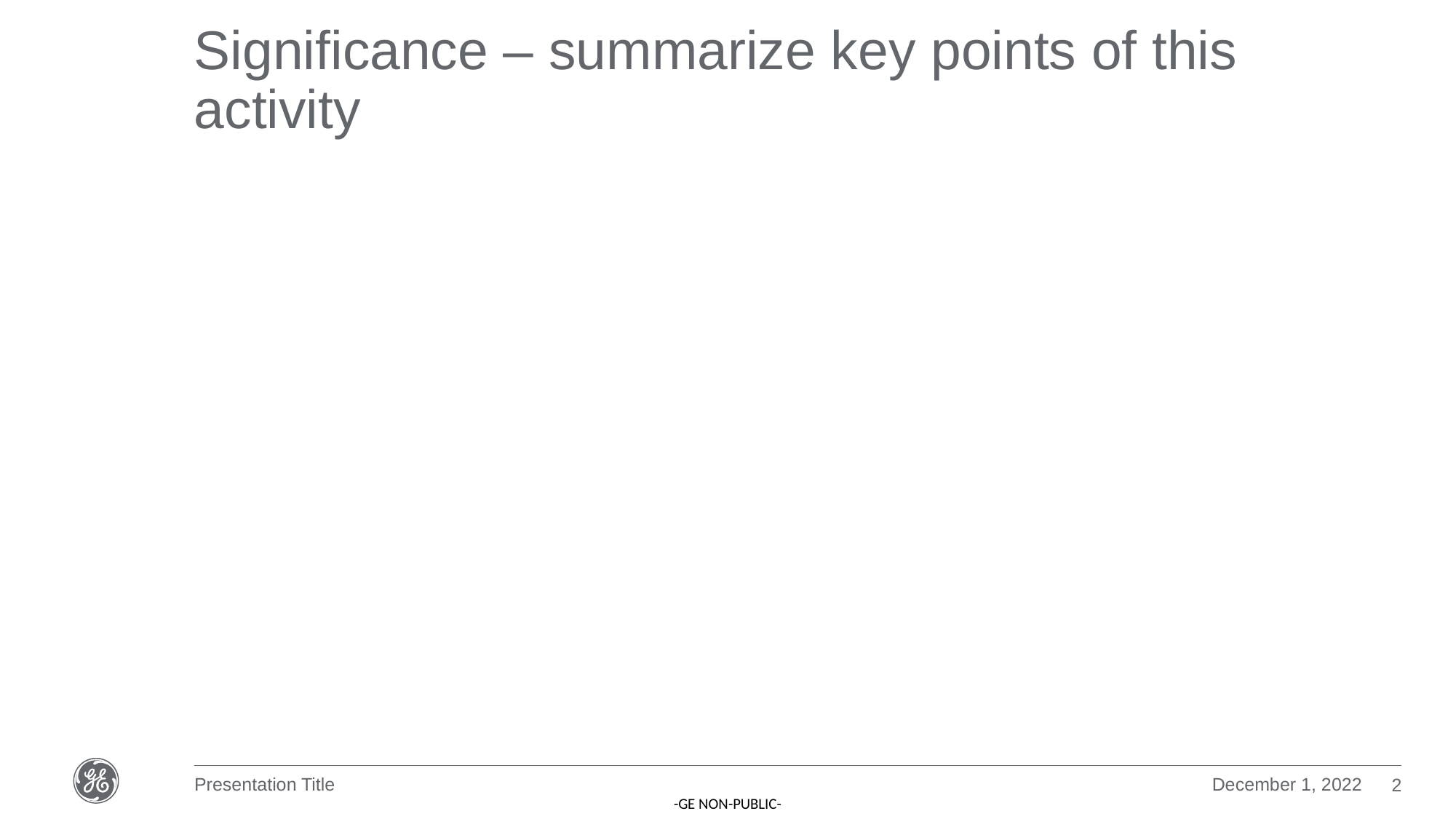

# Significance – summarize key points of this activity
December 1, 2022
Presentation Title
2